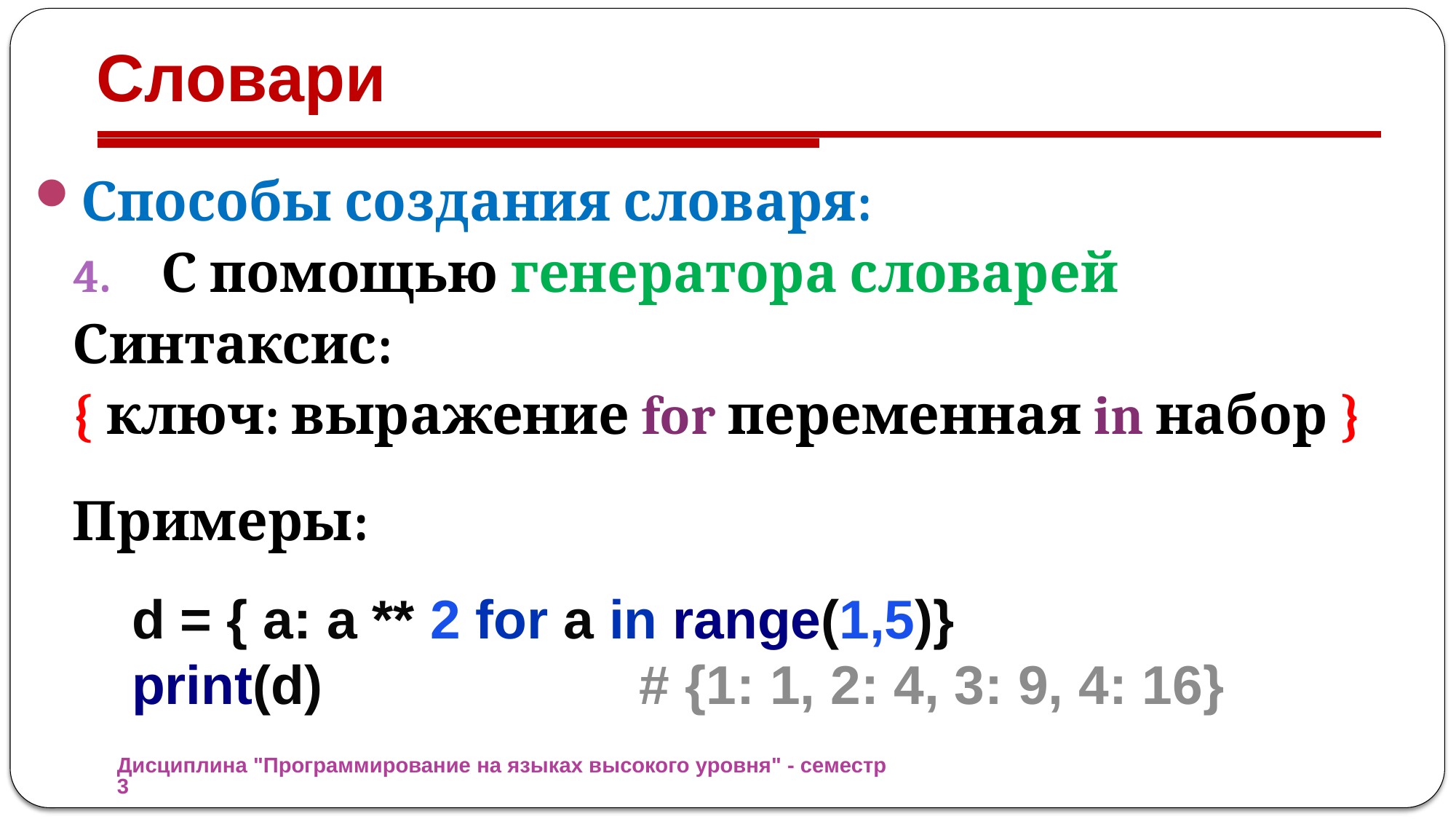

# Словари
Способы создания словаря:
С помощью генератора словарей
Синтаксис:
{ ключ: выражение for переменная in набор }

Примеры:
d = { a: a ** 2 for a in range(1,5)}
print(d)                     # {1: 1, 2: 4, 3: 9, 4: 16}
Дисциплина "Программирование на языках высокого уровня" - семестр 3